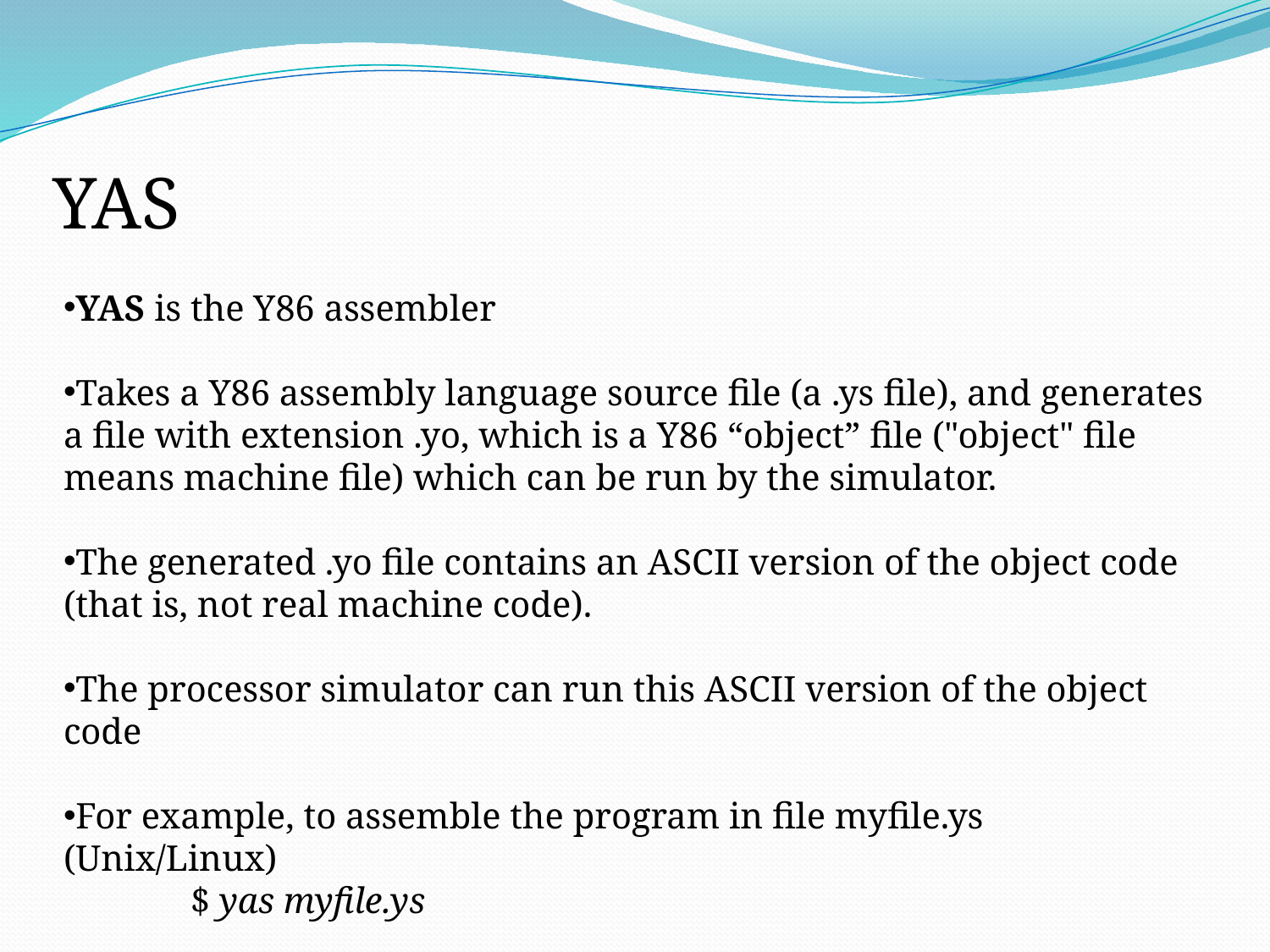

YAS
YAS is the Y86 assembler

Takes a Y86 assembly language source file (a .ys file), and generates a file with extension .yo, which is a Y86 “object” file ("object" file means machine file) which can be run by the simulator.

The generated .yo file contains an ASCII version of the object code (that is, not real machine code).

The processor simulator can run this ASCII version of the object code

For example, to assemble the program in file myfile.ys (Unix/Linux)
	$ yas myfile.ys